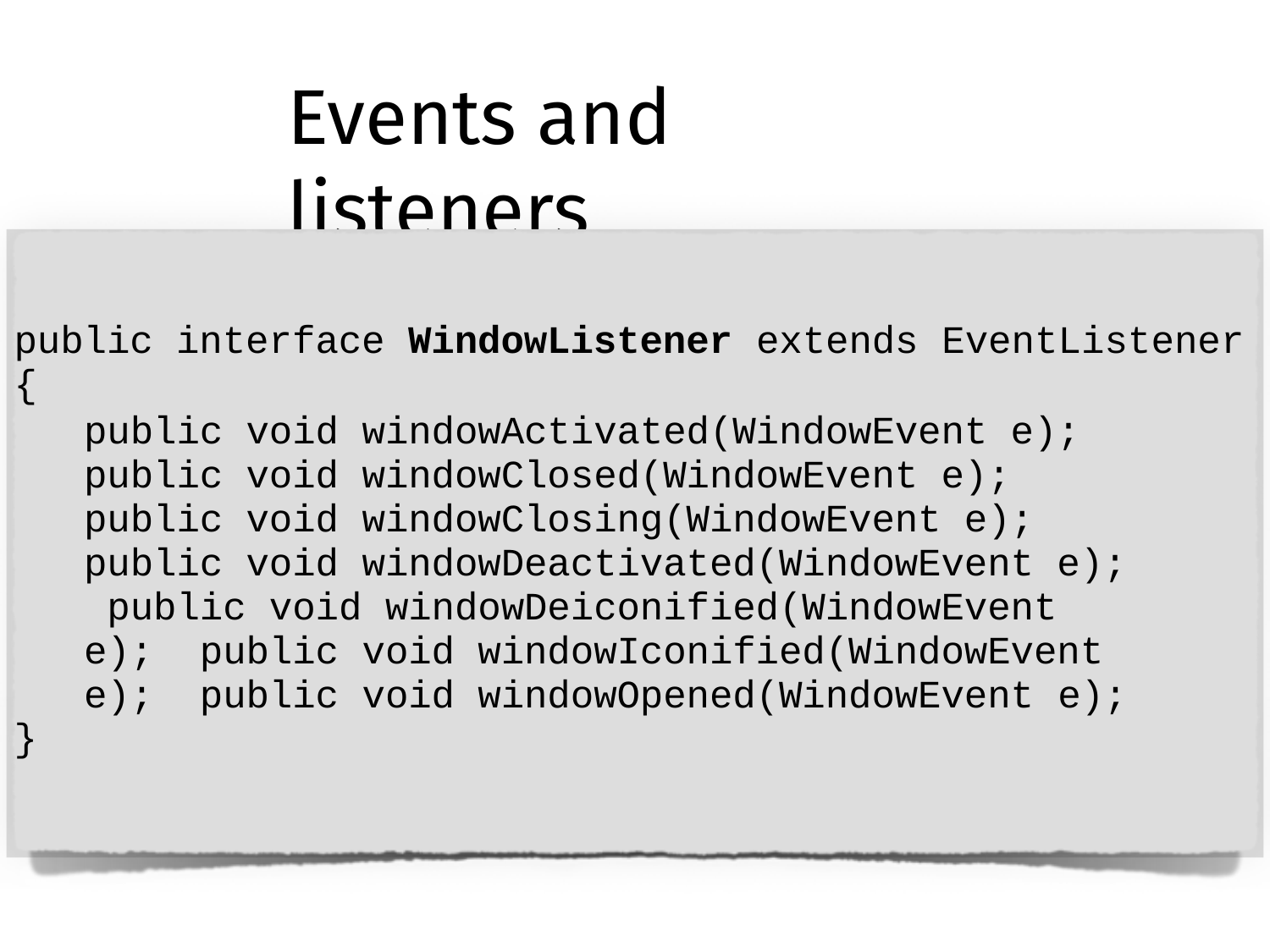

# Events and listeners

public interface WindowListener extends EventListener
{
public void windowActivated(WindowEvent e);  public void windowClosed(WindowEvent e);  public void windowClosing(WindowEvent e);  public void windowDeactivated(WindowEvent e);  public void windowDeiconified(WindowEvent e);  public void windowIconified(WindowEvent e);  public void windowOpened(WindowEvent e);
}